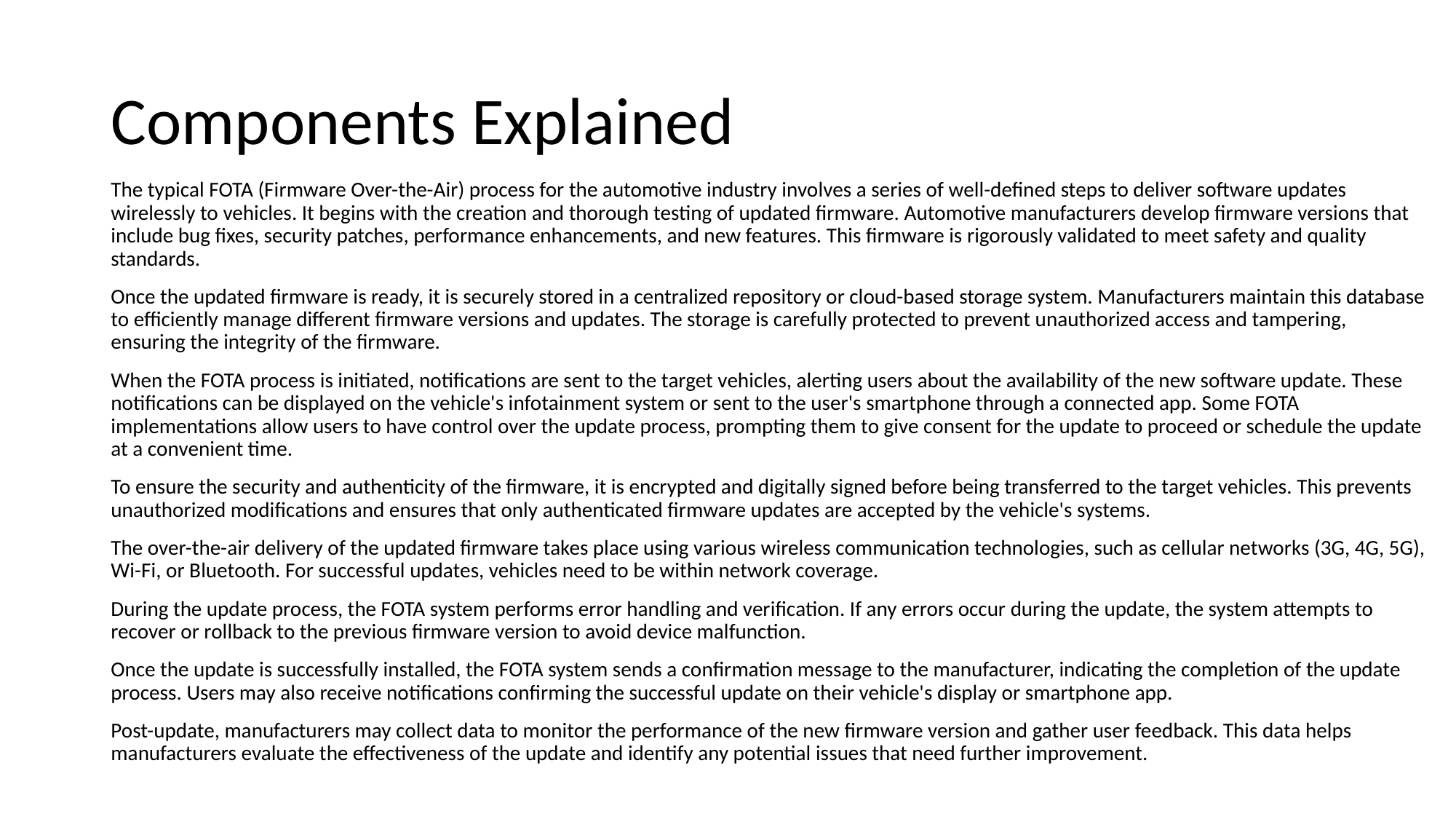

# Components Explained
The typical FOTA (Firmware Over-the-Air) process for the automotive industry involves a series of well-defined steps to deliver software updates wirelessly to vehicles. It begins with the creation and thorough testing of updated firmware. Automotive manufacturers develop firmware versions that include bug fixes, security patches, performance enhancements, and new features. This firmware is rigorously validated to meet safety and quality standards.
Once the updated firmware is ready, it is securely stored in a centralized repository or cloud-based storage system. Manufacturers maintain this database to efficiently manage different firmware versions and updates. The storage is carefully protected to prevent unauthorized access and tampering, ensuring the integrity of the firmware.
When the FOTA process is initiated, notifications are sent to the target vehicles, alerting users about the availability of the new software update. These notifications can be displayed on the vehicle's infotainment system or sent to the user's smartphone through a connected app. Some FOTA implementations allow users to have control over the update process, prompting them to give consent for the update to proceed or schedule the update at a convenient time.
To ensure the security and authenticity of the firmware, it is encrypted and digitally signed before being transferred to the target vehicles. This prevents unauthorized modifications and ensures that only authenticated firmware updates are accepted by the vehicle's systems.
The over-the-air delivery of the updated firmware takes place using various wireless communication technologies, such as cellular networks (3G, 4G, 5G), Wi-Fi, or Bluetooth. For successful updates, vehicles need to be within network coverage.
During the update process, the FOTA system performs error handling and verification. If any errors occur during the update, the system attempts to recover or rollback to the previous firmware version to avoid device malfunction.
Once the update is successfully installed, the FOTA system sends a confirmation message to the manufacturer, indicating the completion of the update process. Users may also receive notifications confirming the successful update on their vehicle's display or smartphone app.
Post-update, manufacturers may collect data to monitor the performance of the new firmware version and gather user feedback. This data helps manufacturers evaluate the effectiveness of the update and identify any potential issues that need further improvement.